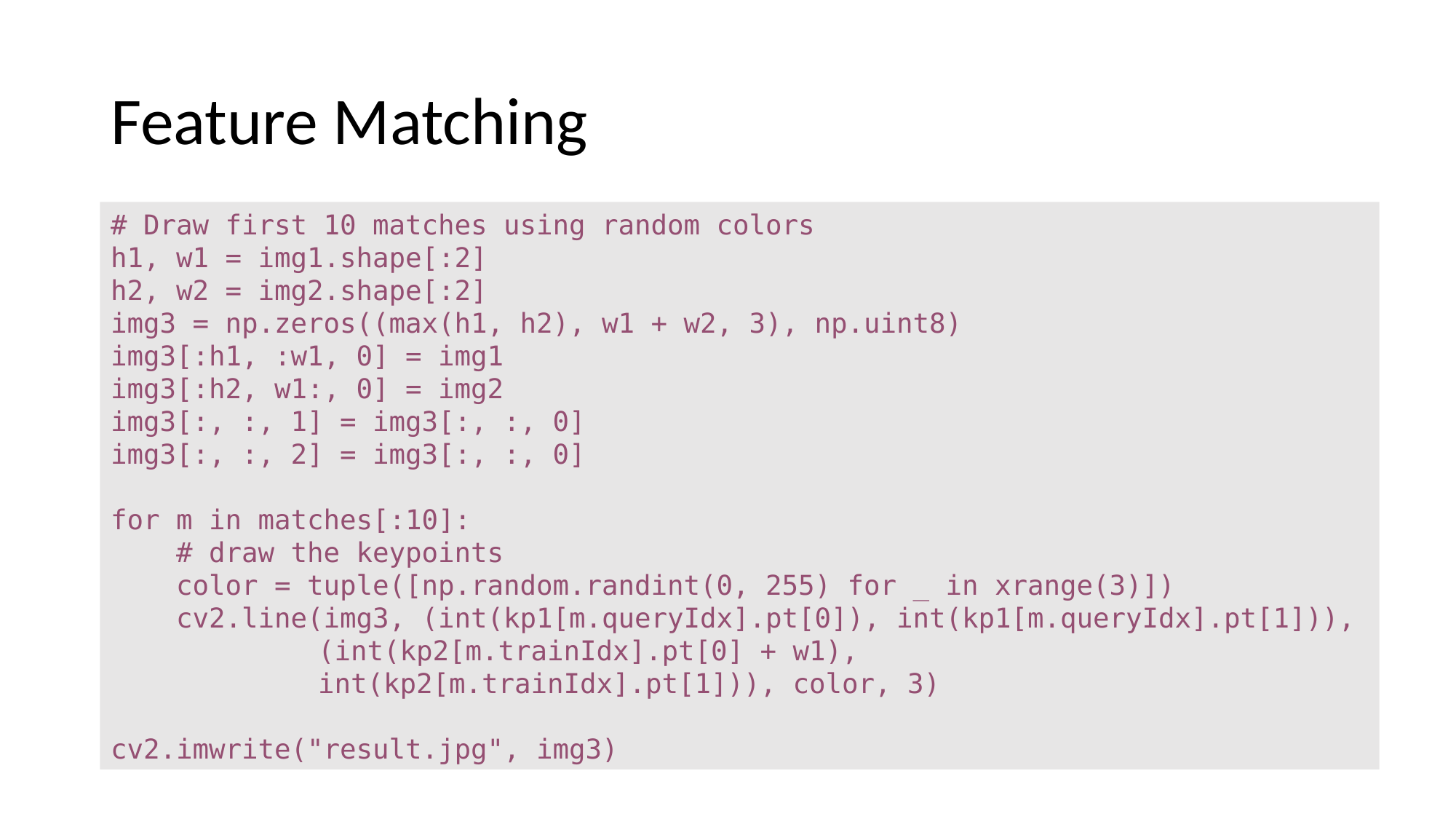

# Feature Matching
# Draw first 10 matches using random colors
h1, w1 = img1.shape[:2]
h2, w2 = img2.shape[:2]
img3 = np.zeros((max(h1, h2), w1 + w2, 3), np.uint8)
img3[:h1, :w1, 0] = img1
img3[:h2, w1:, 0] = img2
img3[:, :, 1] = img3[:, :, 0]
img3[:, :, 2] = img3[:, :, 0]

for m in matches[:10]:
    # draw the keypoints
    color = tuple([np.random.randint(0, 255) for _ in xrange(3)])
    cv2.line(img3, (int(kp1[m.queryIdx].pt[0]), int(kp1[m.queryIdx].pt[1])),
	      (int(kp2[m.trainIdx].pt[0] + w1),
	      int(kp2[m.trainIdx].pt[1])), color, 3)

cv2.imwrite("result.jpg", img3)